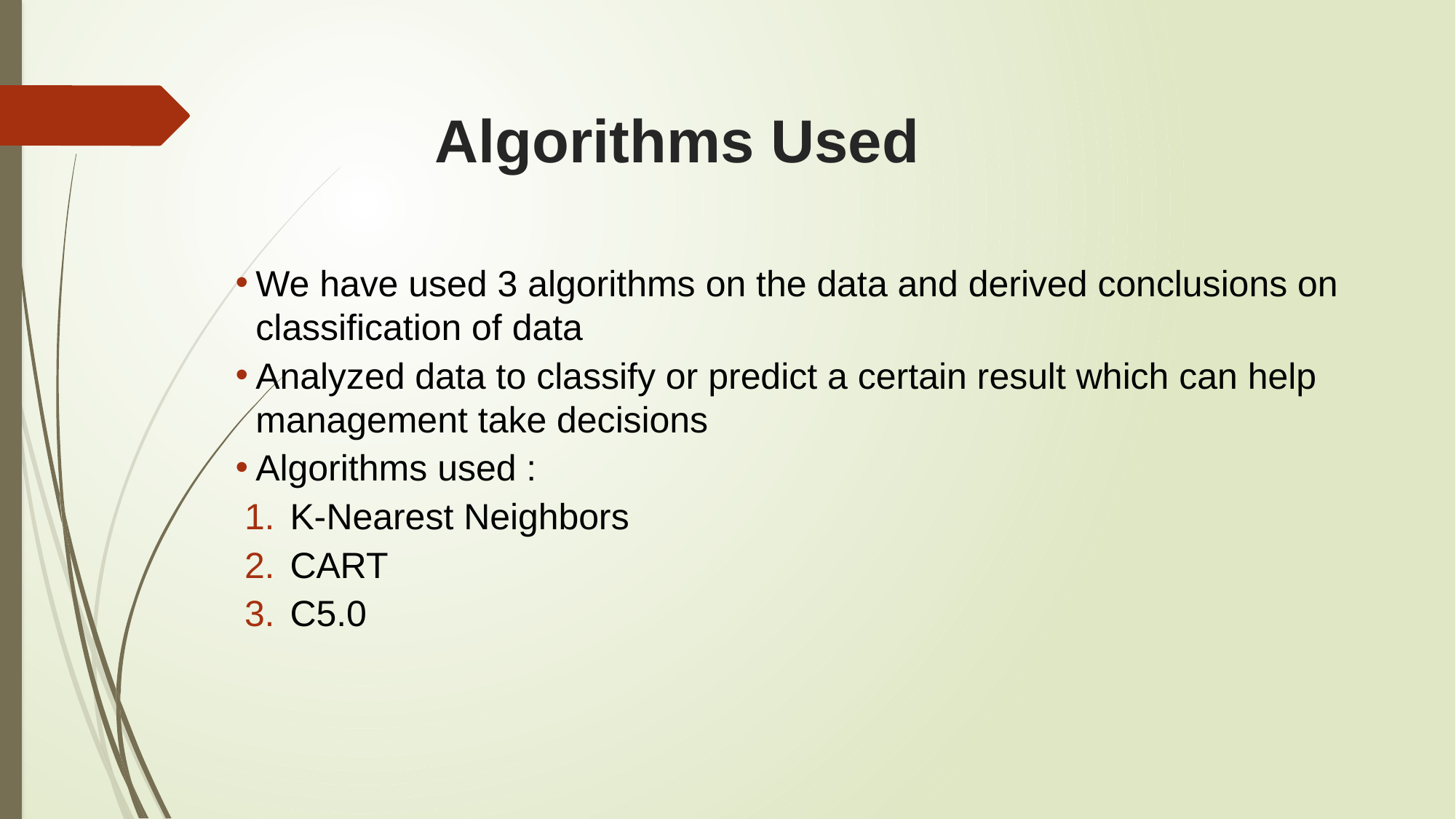

# Algorithms Used
We have used 3 algorithms on the data and derived conclusions on classification of data
Analyzed data to classify or predict a certain result which can help management take decisions
Algorithms used :
K-Nearest Neighbors
CART
C5.0